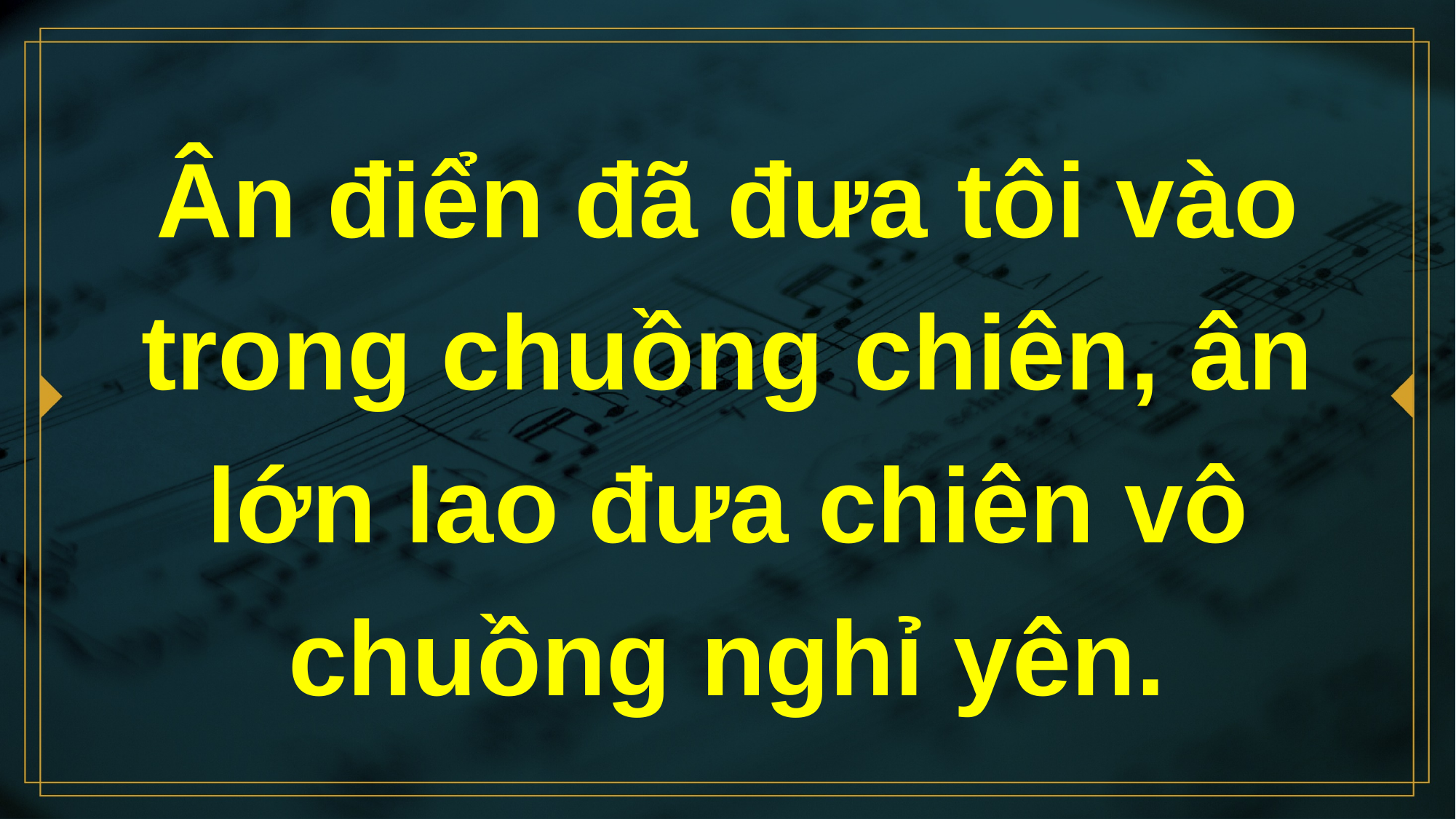

# Ân điển đã đưa tôi vào trong chuồng chiên, ân lớn lao đưa chiên vô chuồng nghỉ yên.